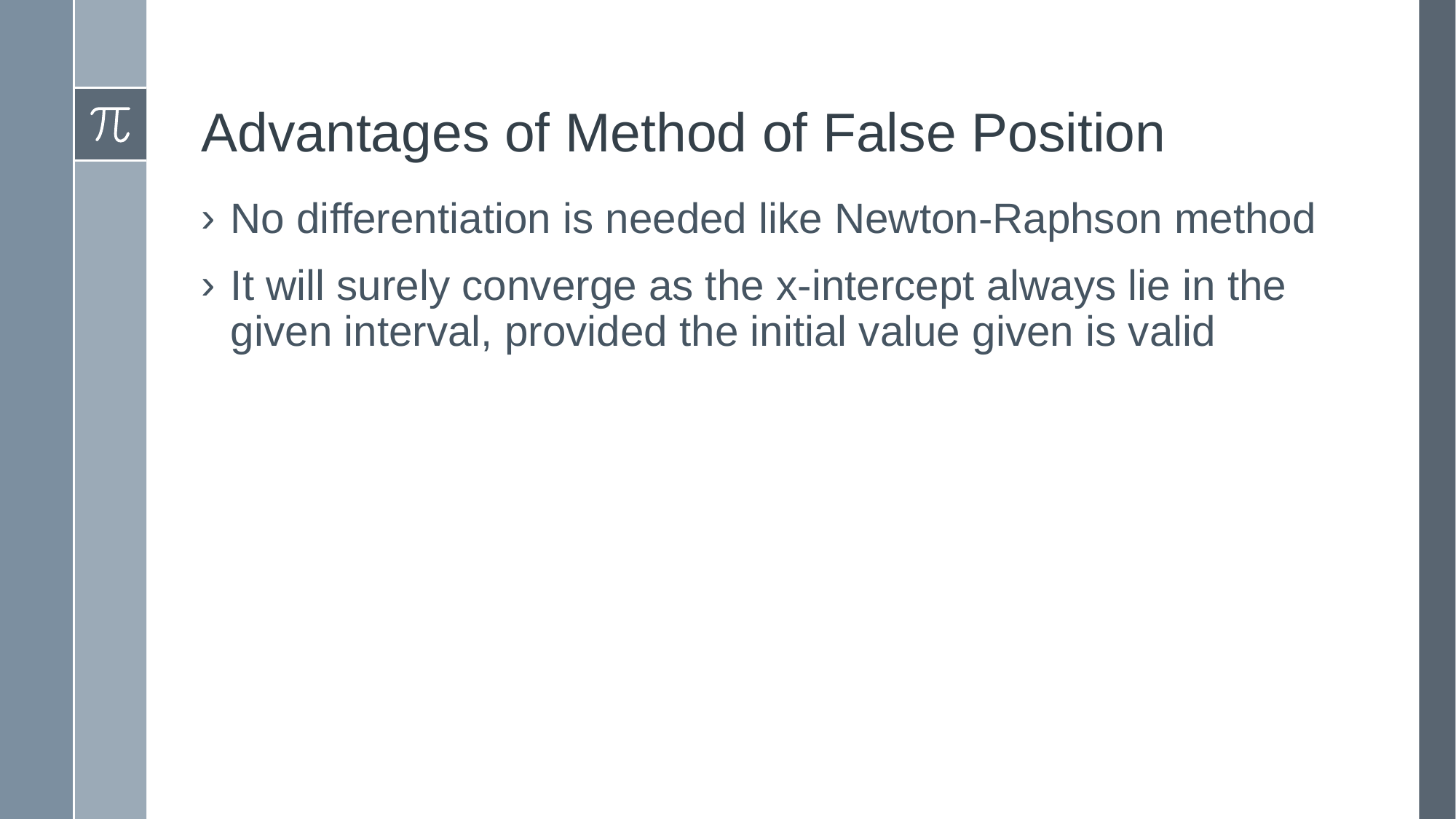

# Advantages of Method of False Position
No differentiation is needed like Newton-Raphson method
It will surely converge as the x-intercept always lie in the given interval, provided the initial value given is valid